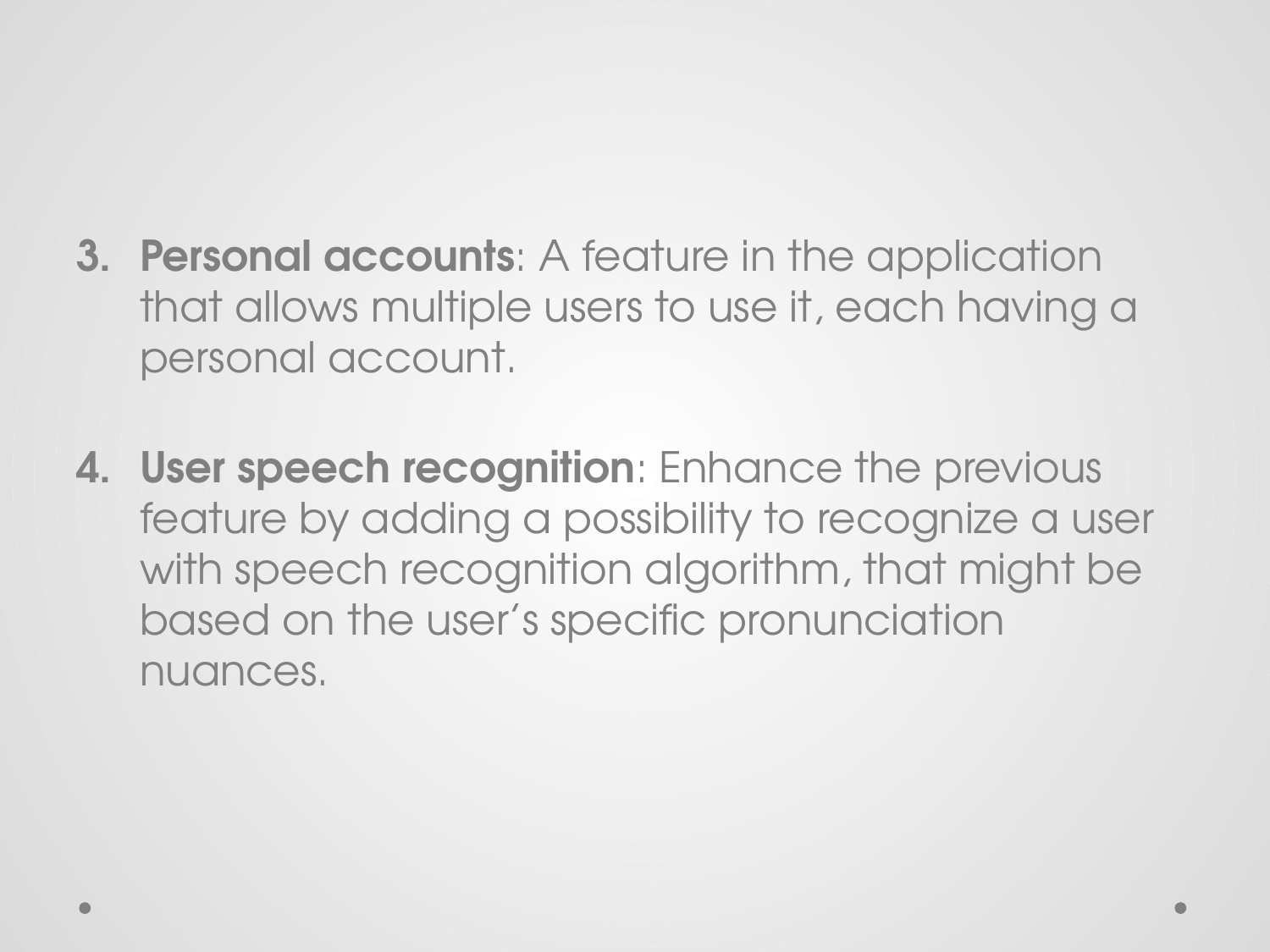

Personal accounts: A feature in the application that allows multiple users to use it, each having a personal account.
User speech recognition: Enhance the previous feature by adding a possibility to recognize a user with speech recognition algorithm, that might be based on the user’s specific pronunciation nuances.